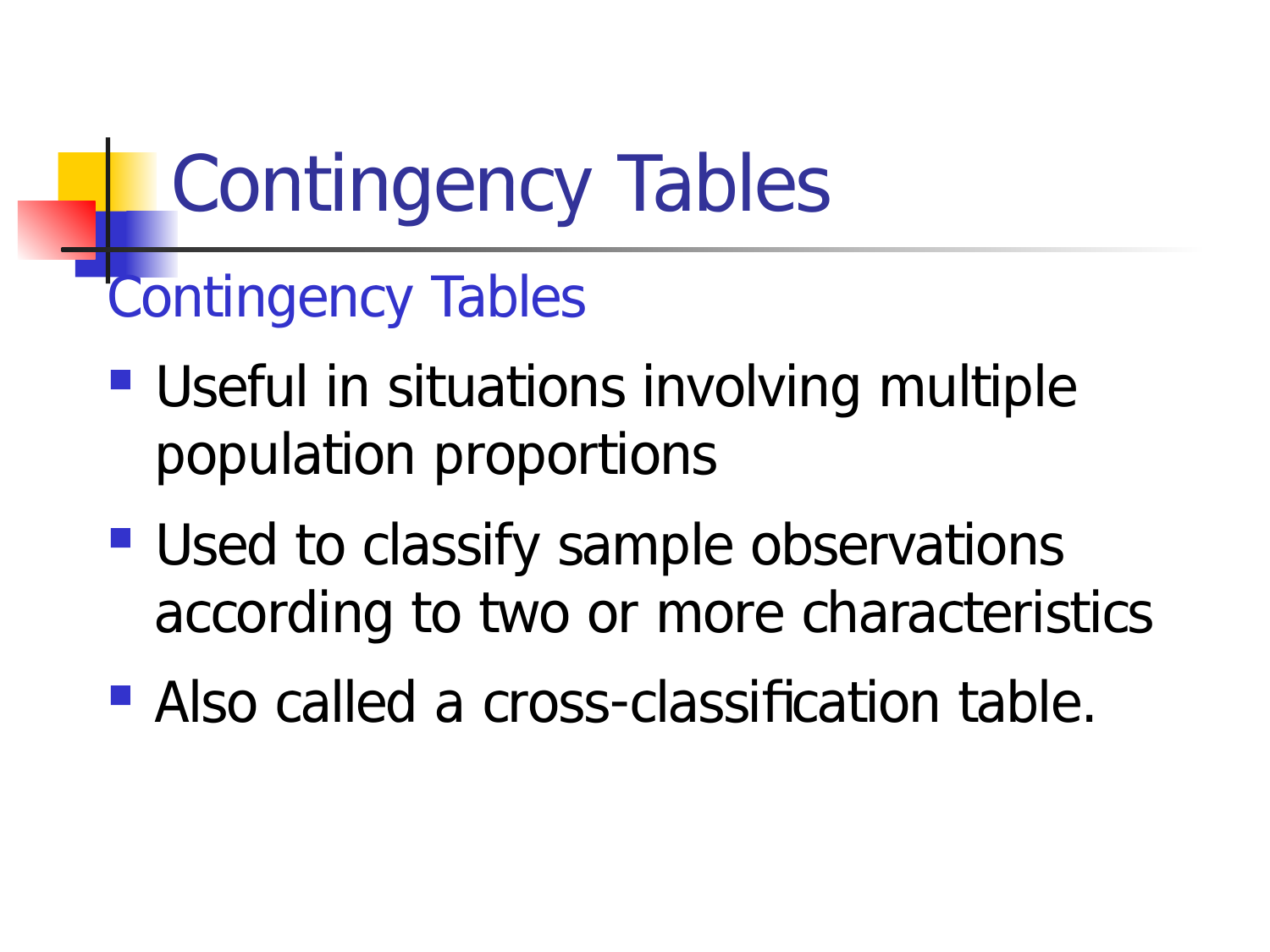

# Contingency Tables
Contingency Tables
Useful in situations involving multiple population proportions
Used to classify sample observations according to two or more characteristics
Also called a cross-classification table.